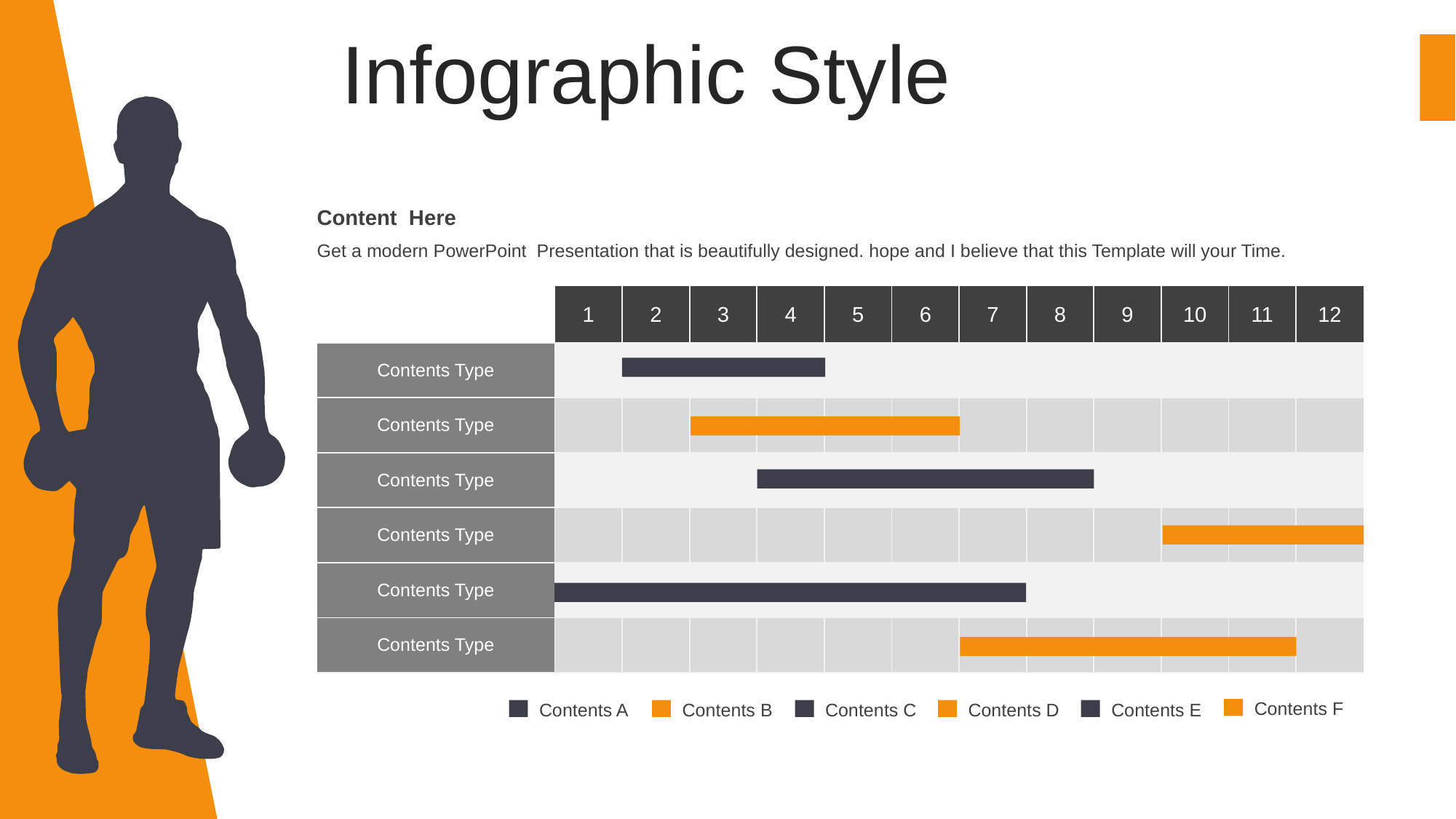

Infographic Style
Content  Here
Get a modern PowerPoint  Presentation that is beautifully designed. hope and I believe that this Template will your Time.
|  | 1 | 2 | 3 | 4 | 5 | 6 | 7 | 8 | 9 | 10 | 11 | 12 |
| --- | --- | --- | --- | --- | --- | --- | --- | --- | --- | --- | --- | --- |
| Contents Type |  |  |  |  |  |  |  |  |  |  |  |  |
| Contents Type |  |  |  |  |  |  |  |  |  |  |  |  |
| Contents Type |  |  |  |  |  |  |  |  |  |  |  |  |
| Contents Type |  |  |  |  |  |  |  |  |  |  |  |  |
| Contents Type |  |  |  |  |  |  |  |  |  |  |  |  |
| Contents Type |  |  |  |  |  |  |  |  |  |  |  |  |

Contents F
Contents A
Contents B
Contents C
Contents D
Contents E